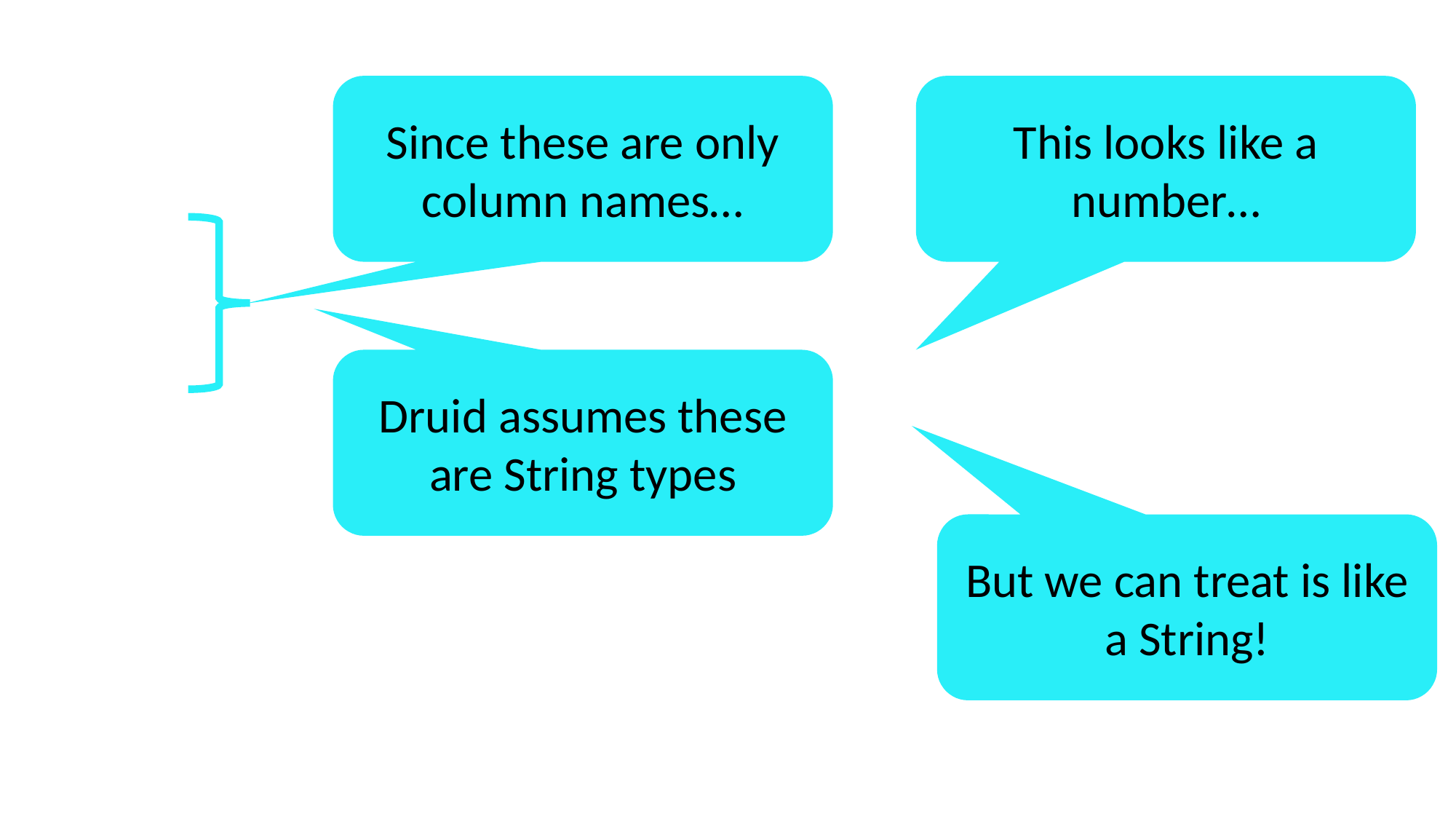

Since these are only column names…
This looks like a number…

Druid assumes these are String types
But we can treat is like a String!